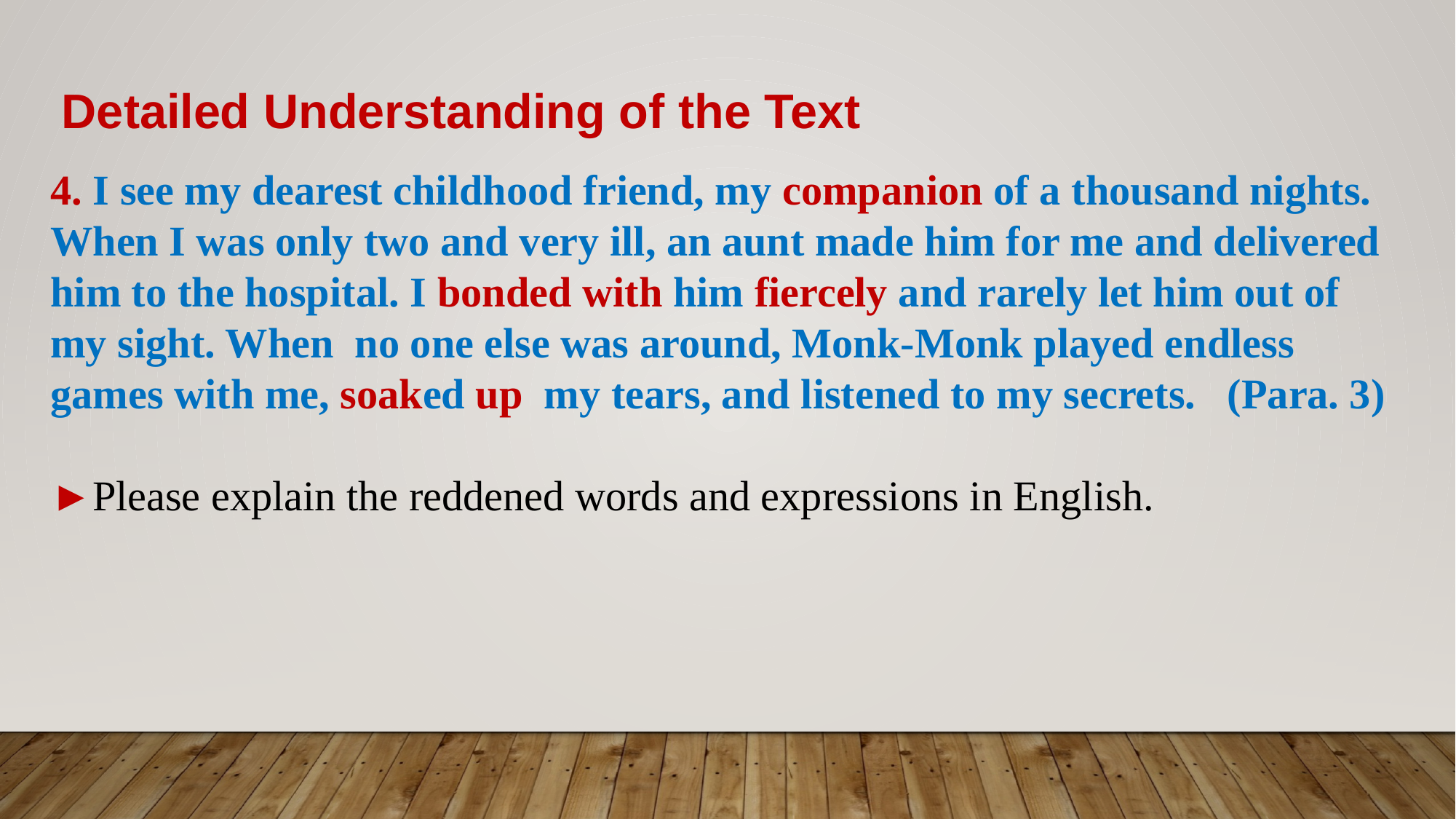

Detailed Understanding of the Text
4. I see my dearest childhood friend, my companion of a thousand nights. When I was only two and very ill, an aunt made him for me and delivered him to the hospital. I bonded with him fiercely and rarely let him out of my sight. When  no one else was around, Monk-Monk played endless games with me, soaked up  my tears, and listened to my secrets.   (Para. 3)

►Please explain the reddened words and expressions in English.